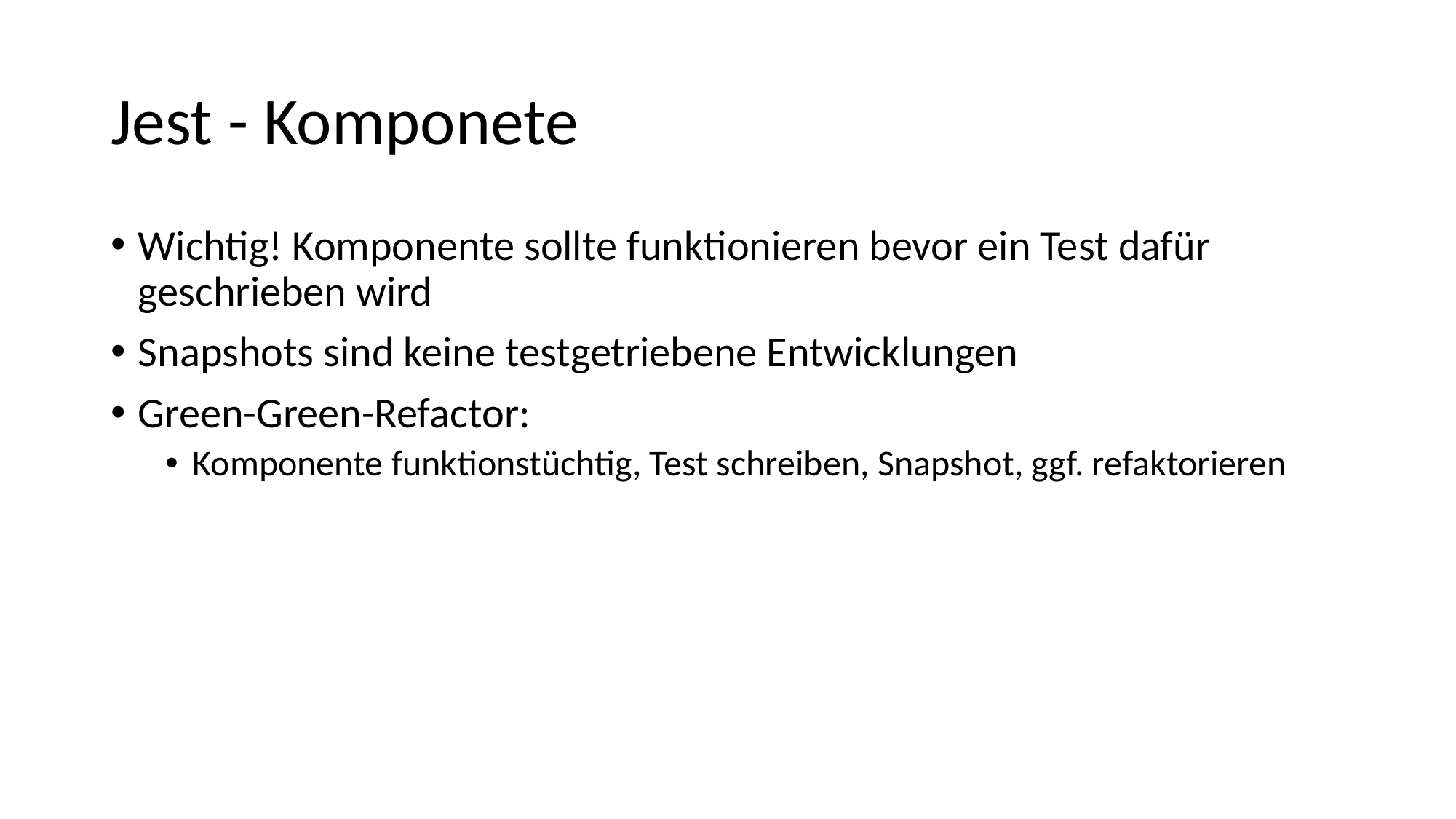

# Jest - Komponete
Wichtig! Komponente sollte funktionieren bevor ein Test dafür geschrieben wird
Snapshots sind keine testgetriebene Entwicklungen
Green-Green-Refactor:
Komponente funktionstüchtig, Test schreiben, Snapshot, ggf. refaktorieren